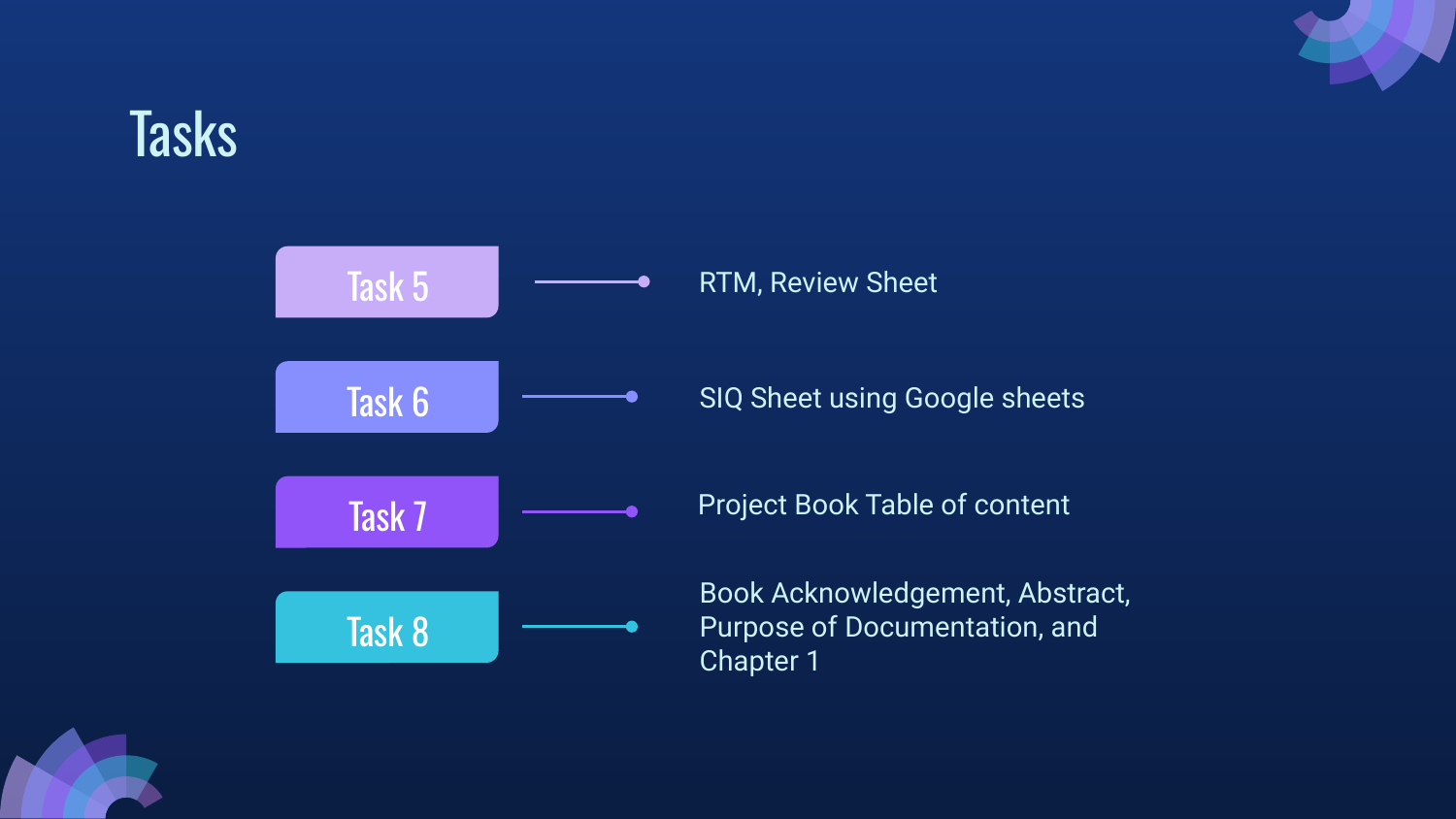

# Tasks
RTM, Review Sheet

Task 5
SIQ Sheet using Google sheets

Task 6
Project Book Table of content

Task 7
Book Acknowledgement, Abstract, Purpose of Documentation, and  Chapter 1

Task 8